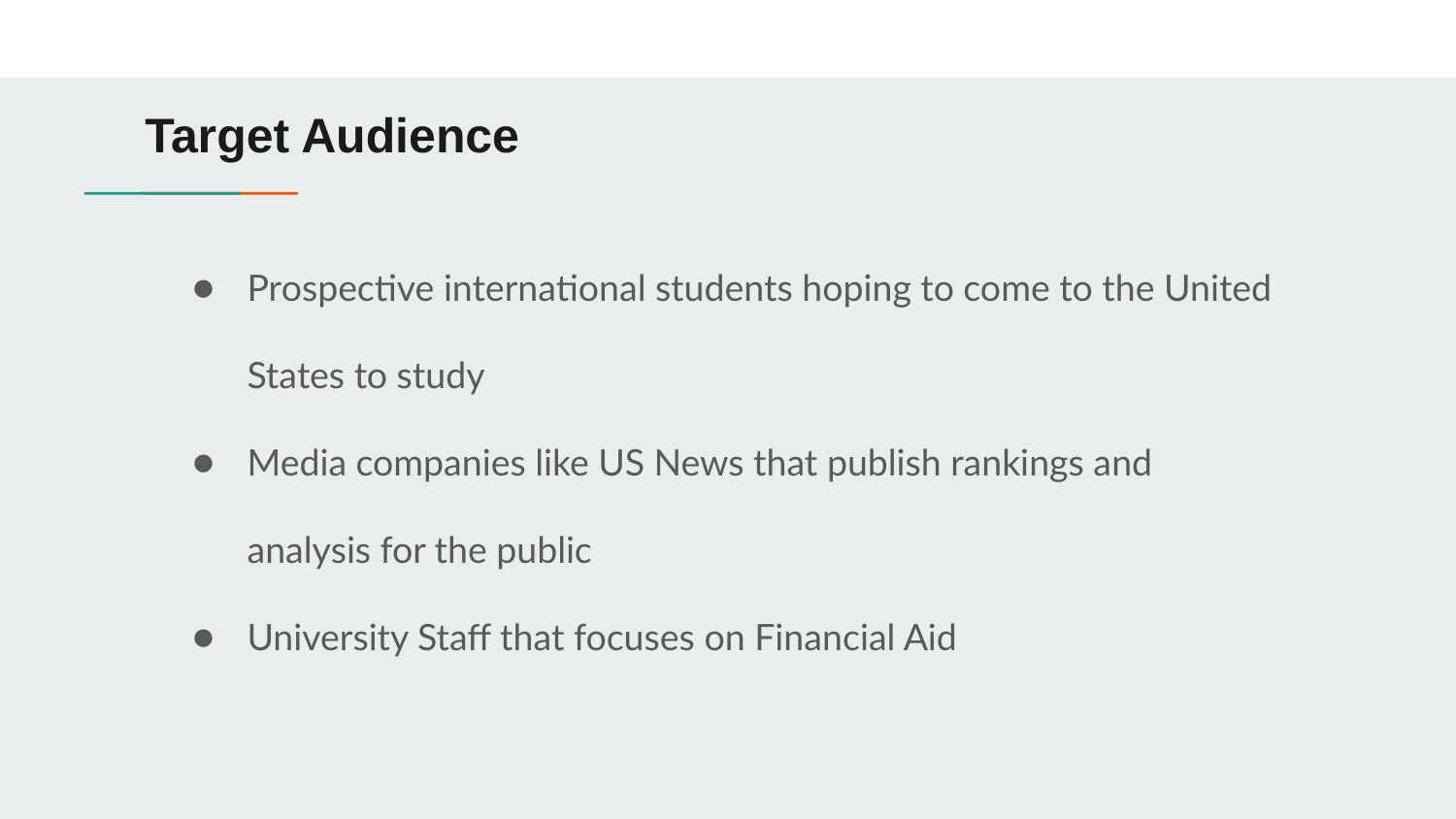

# Target Audience
Prospective international students hoping to come to the United States to study
Media companies like US News that publish rankings and analysis for the public
University Staff that focuses on Financial Aid